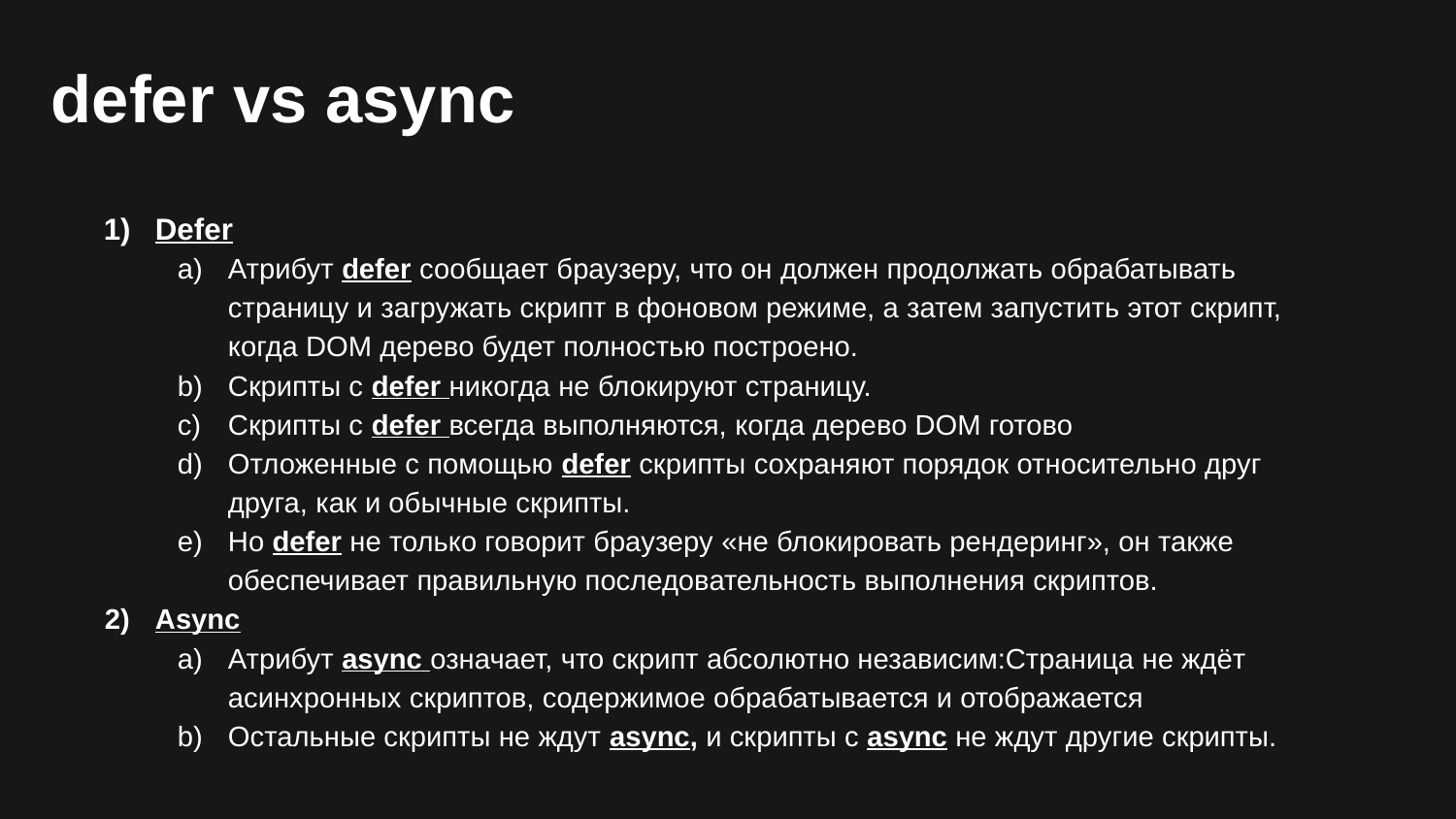

defer vs async
Defer
Атрибут defer сообщает браузеру, что он должен продолжать обрабатывать страницу и загружать скрипт в фоновом режиме, а затем запустить этот скрипт, когда DOM дерево будет полностью построено.
Скрипты с defer никогда не блокируют страницу.
Скрипты с defer всегда выполняются, когда дерево DOM готово
Отложенные с помощью defer скрипты сохраняют порядок относительно друг друга, как и обычные скрипты.
Но defer не только говорит браузеру «не блокировать рендеринг», он также обеспечивает правильную последовательность выполнения скриптов.
Async
Атрибут async означает, что скрипт абсолютно независим:Страница не ждёт асинхронных скриптов, содержимое обрабатывается и отображается
Остальные скрипты не ждут async, и скрипты c async не ждут другие скрипты.